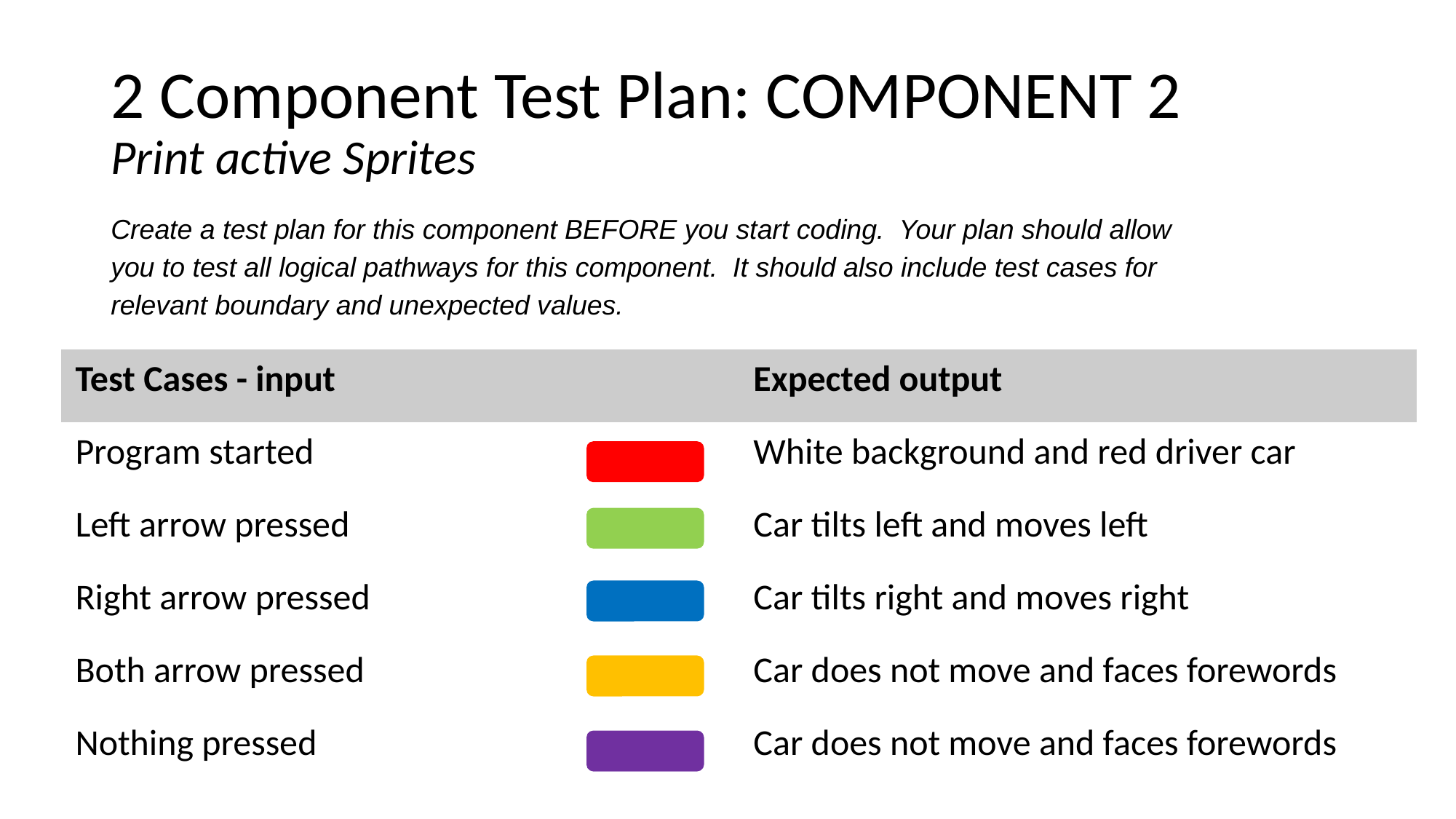

# 2 Component Test Plan: COMPONENT 2 Print active Sprites
Create a test plan for this component BEFORE you start coding.  Your plan should allow you to test all logical pathways for this component.  It should also include test cases for relevant boundary and unexpected values.
| Test Cases - input | Expected output |
| --- | --- |
| Program started | White background and red driver car |
| Left arrow pressed | Car tilts left and moves left |
| Right arrow pressed | Car tilts right and moves right |
| Both arrow pressed | Car does not move and faces forewords |
| Nothing pressed | Car does not move and faces forewords |